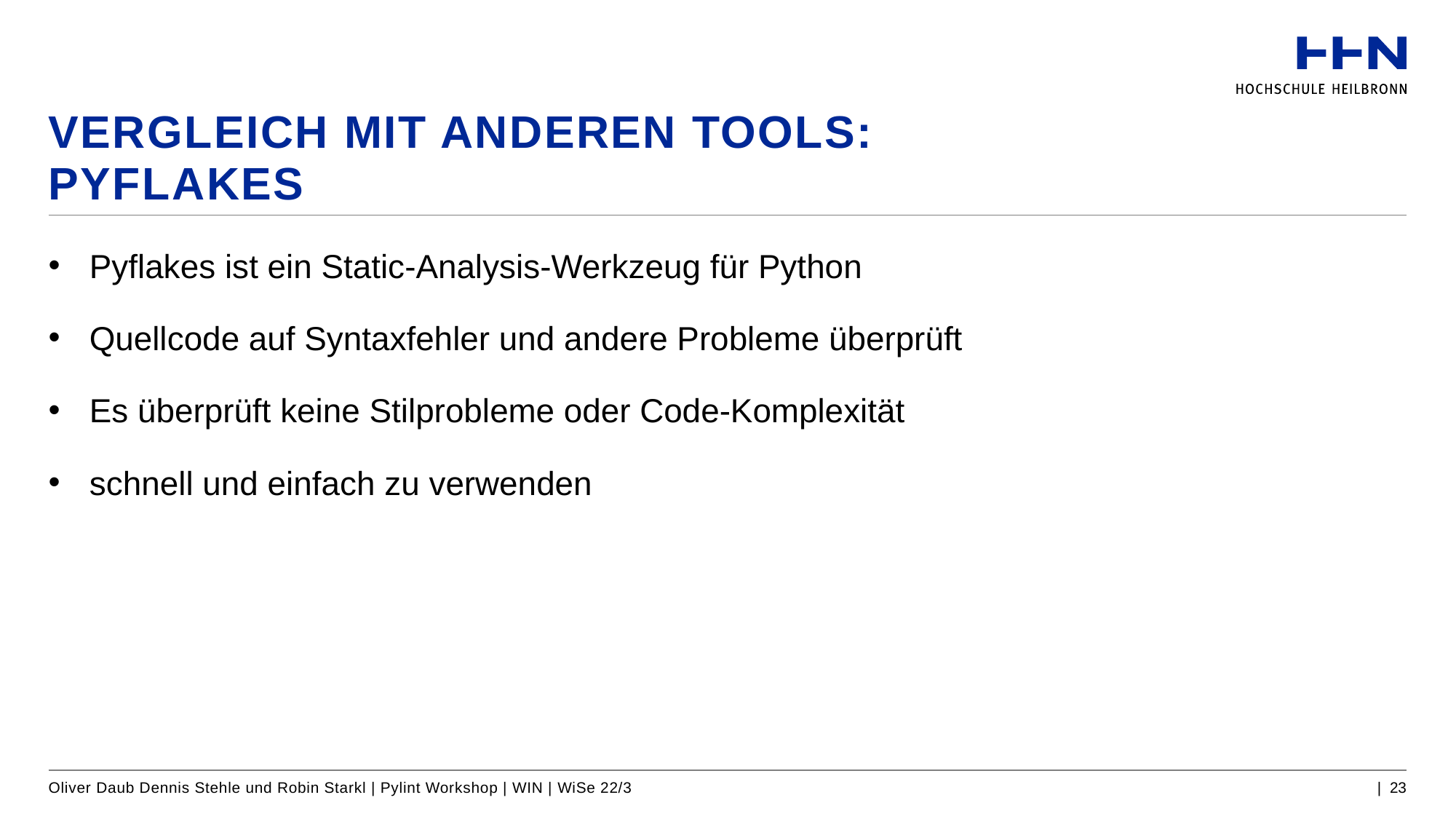

# Vergleich mit anderen tools: Pyflakes
Pyflakes ist ein Static-Analysis-Werkzeug für Python
Quellcode auf Syntaxfehler und andere Probleme überprüft
Es überprüft keine Stilprobleme oder Code-Komplexität
schnell und einfach zu verwenden
Oliver Daub Dennis Stehle und Robin Starkl | Pylint Workshop | WIN | WiSe 22/3
|  23